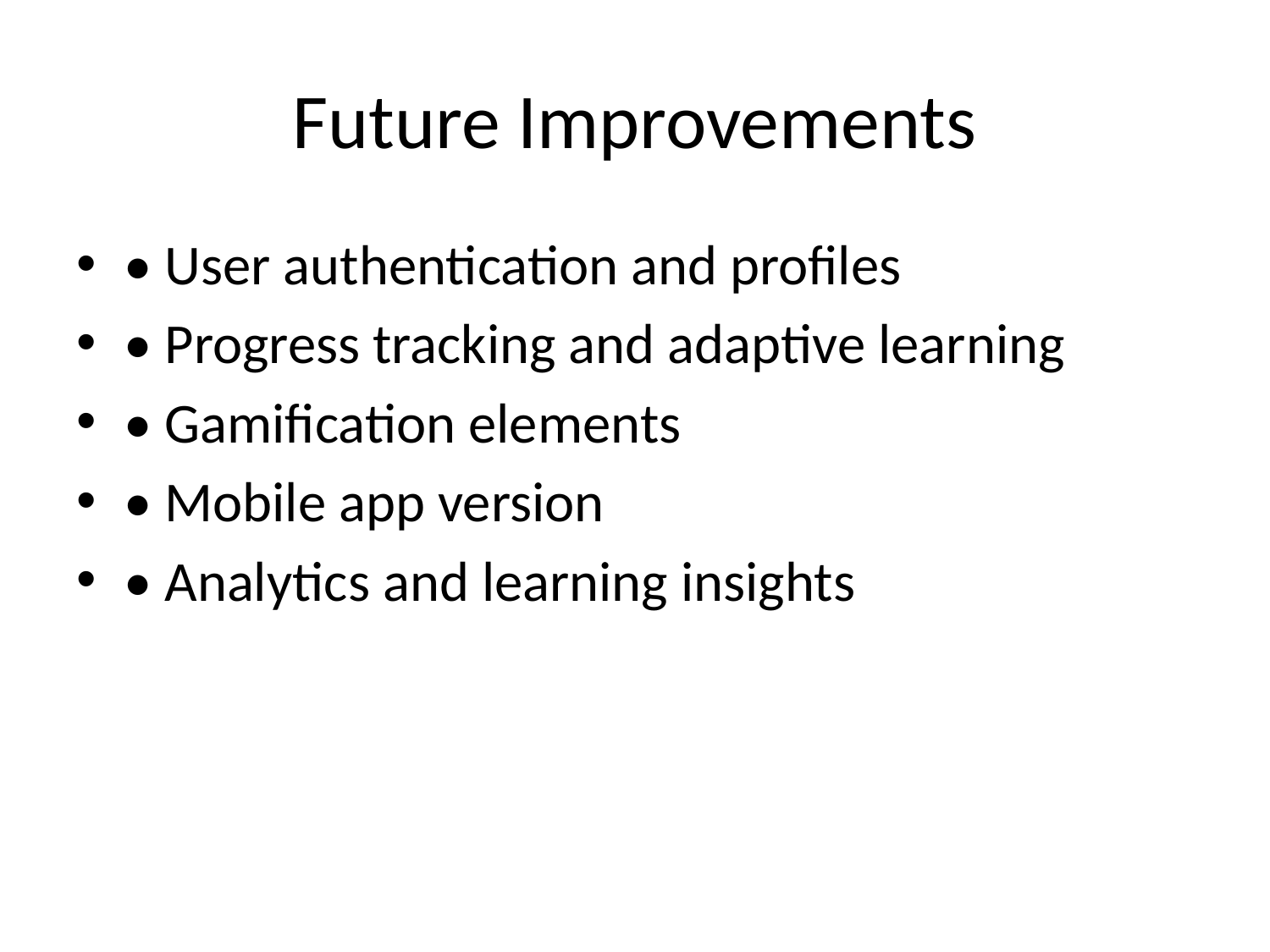

# Future Improvements
• User authentication and profiles
• Progress tracking and adaptive learning
• Gamification elements
• Mobile app version
• Analytics and learning insights